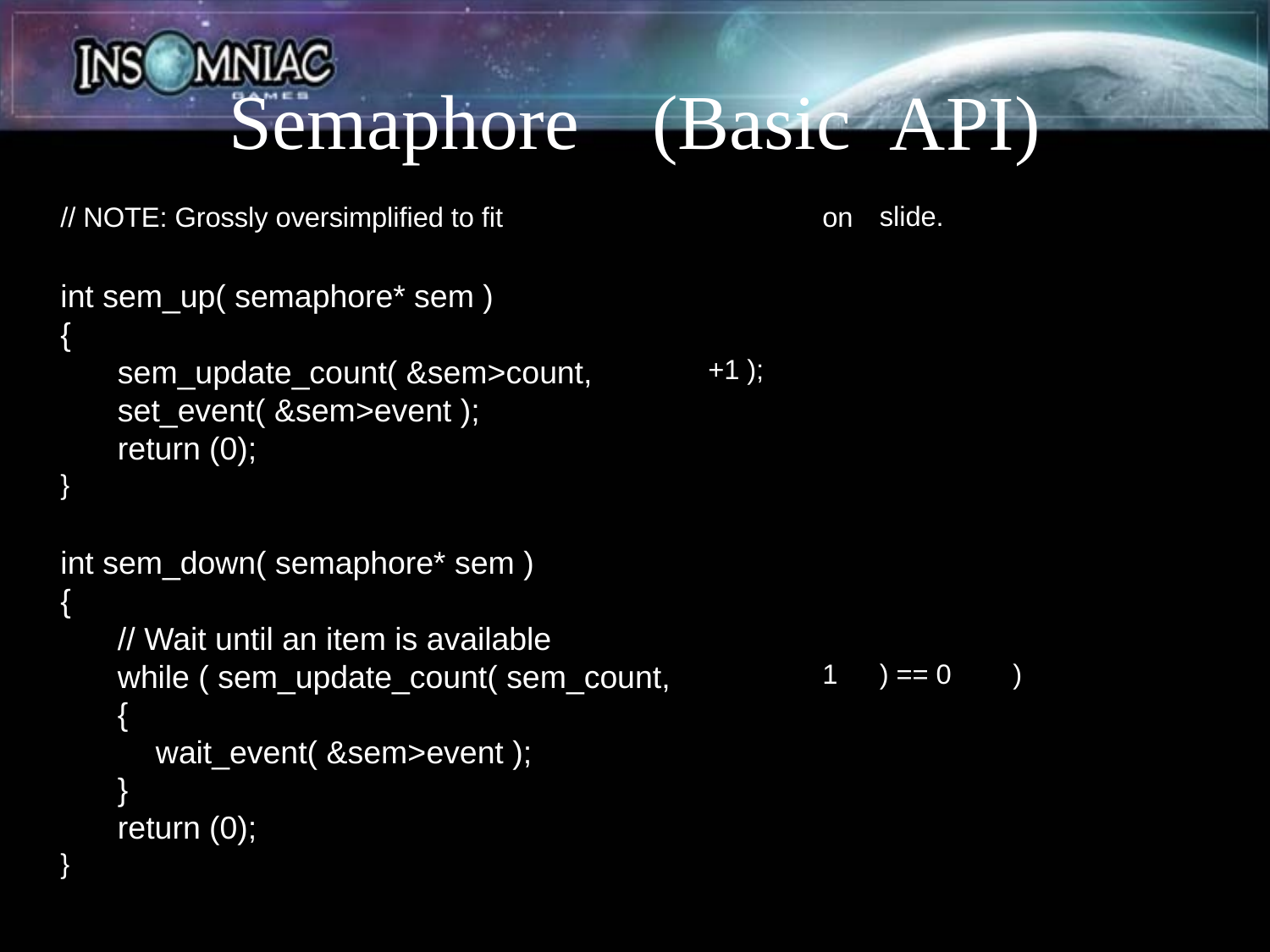

Semaphore
(Basic
API)
slide.
// NOTE: Grossly over­simplified to fit
on
int sem_up( semaphore* sem )
{
sem_update_count( &sem­>count,
set_event( &sem­>event );
return (0);
}
+1 );
int sem_down( semaphore* sem )
{
// Wait until an item is available
while ( sem_update_count( sem_count,
{
wait_event( &sem­>event );
}
return (0);
}
­1
) == 0
)